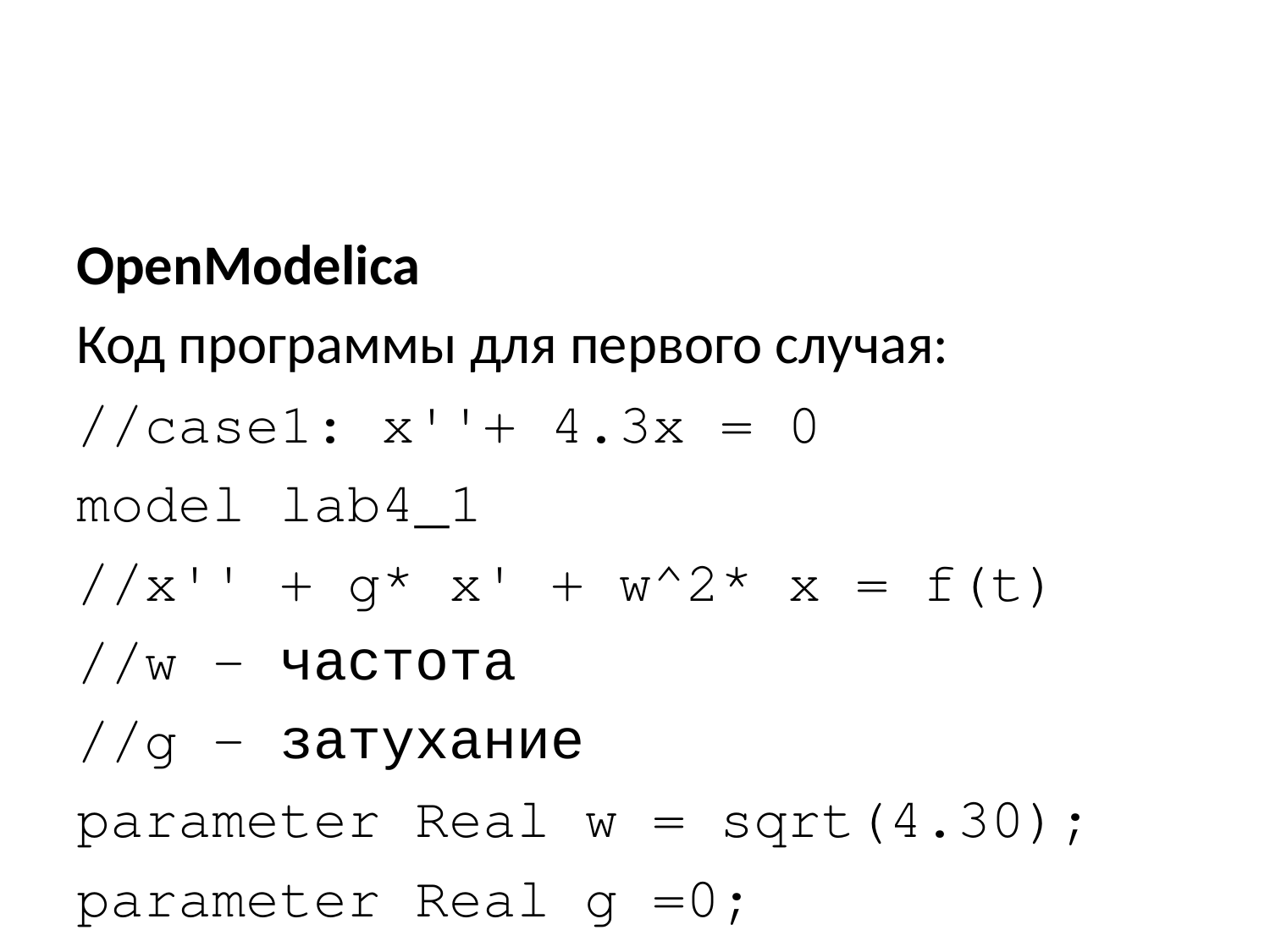

OpenModelica
Код программы для первого случая:
//case1: x''+ 4.3x = 0
model lab4_1
//x'' + g* x' + w^2* x = f(t)
//w - частота
//g - затухание
parameter Real w = sqrt(4.30);
parameter Real g =0;

parameter Real x0 = -0.3;
parameter Real y0 = 1.3;

Real x(start=x0);
Real y(start=y0);

// f(t)
function f
input Real t ;
output Real res;
algorithm
res := 0;
end f;

equation
der(x) = y;
der(y) = -w*w*x - g*y + f(time);
end lab4_1;
Код программы для второго случая:
//case2: x'' + x' + 20x = 0
model lab4_2

parameter Real w = sqrt(20.00);
parameter Real g = 1;

parameter Real x0 = -0.3;
parameter Real y0 = 1.3;

Real x(start=x0);
Real y(start=y0);

// f(t)
function f
input Real t ;
output Real res;
algorithm
res := 0;
end f;

equation
der(x) = y;
der(y) = -w*w*x - g*y + f(time);

end lab4_2;
Код программы для третьего случая:
//case3: x'' + x' + 8.8x = 0.7sin(3t)
model lab4_3

parameter Real w = sqrt(8.80);
parameter Real g = 1;

parameter Real x0 = -0.3;
parameter Real y0 = 1.3;

Real x(start=x0);
Real y(start=y0);

// f(t)
function f
input Real t ;
output Real res;
algorithm
res := 0.7*sin(3*t); // 3 случай
end f;

equation
der(x) = y;
der(y) = -w*w*x - g*y - f(time);
end lab4_3
Результаты работы кода на OpenModelica
Первый случай:
Колебания гармонического осциллятора без затуханий и без действий внешней силы